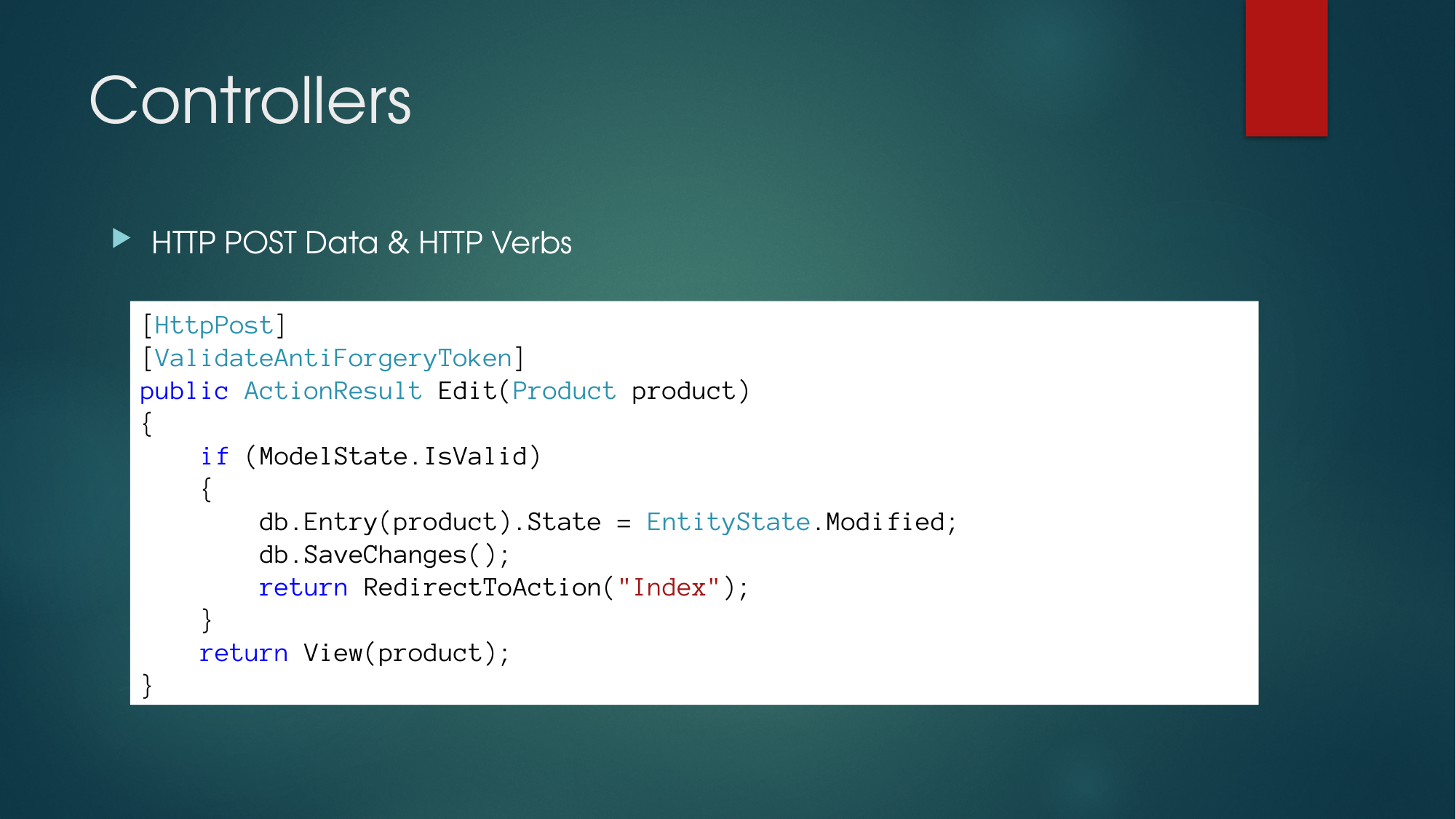

# Controllers
HTTP POST Data & HTTP Verbs
[HttpPost]
[ValidateAntiForgeryToken]
public ActionResult Edit(Product product)
{
    if (ModelState.IsValid)
    {
        db.Entry(product).State = EntityState.Modified;
        db.SaveChanges();
        return RedirectToAction("Index");
    }
    return View(product);
}